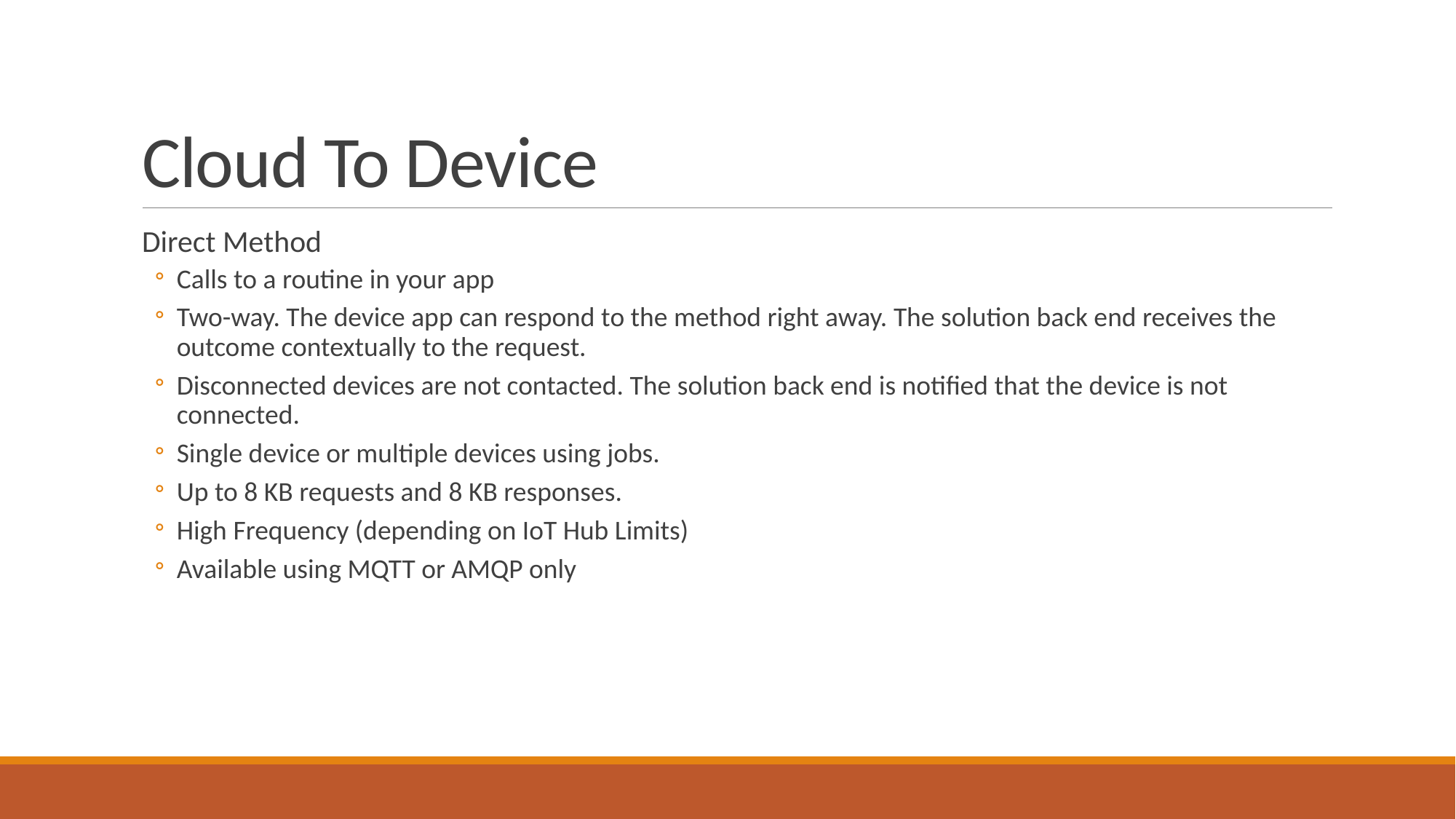

# Cloud To Device
Direct Method
Calls to a routine in your app
Two-way. The device app can respond to the method right away. The solution back end receives the outcome contextually to the request.
Disconnected devices are not contacted. The solution back end is notified that the device is not connected.
Single device or multiple devices using jobs.
Up to 8 KB requests and 8 KB responses.
High Frequency (depending on IoT Hub Limits)
Available using MQTT or AMQP only